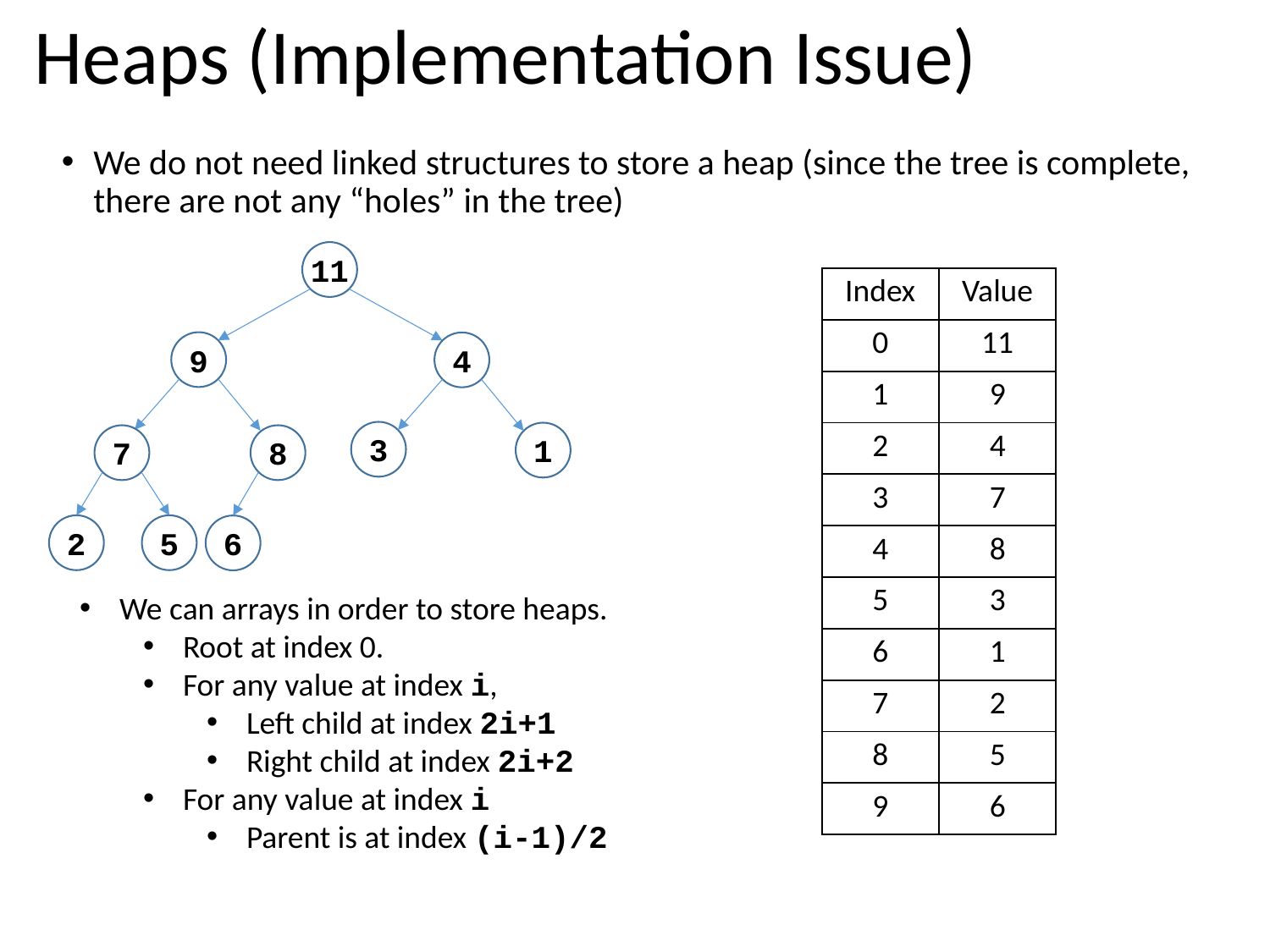

# Heaps (Implementation Issue)
We do not need linked structures to store a heap (since the tree is complete, there are not any “holes” in the tree)
11
9
4
3
1
7
8
2
5
6
| Index | Value |
| --- | --- |
| 0 | 11 |
| 1 | 9 |
| 2 | 4 |
| 3 | 7 |
| 4 | 8 |
| 5 | 3 |
| 6 | 1 |
| 7 | 2 |
| 8 | 5 |
| 9 | 6 |
We can arrays in order to store heaps.
Root at index 0.
For any value at index i,
Left child at index 2i+1
Right child at index 2i+2
For any value at index i
Parent is at index (i-1)/2